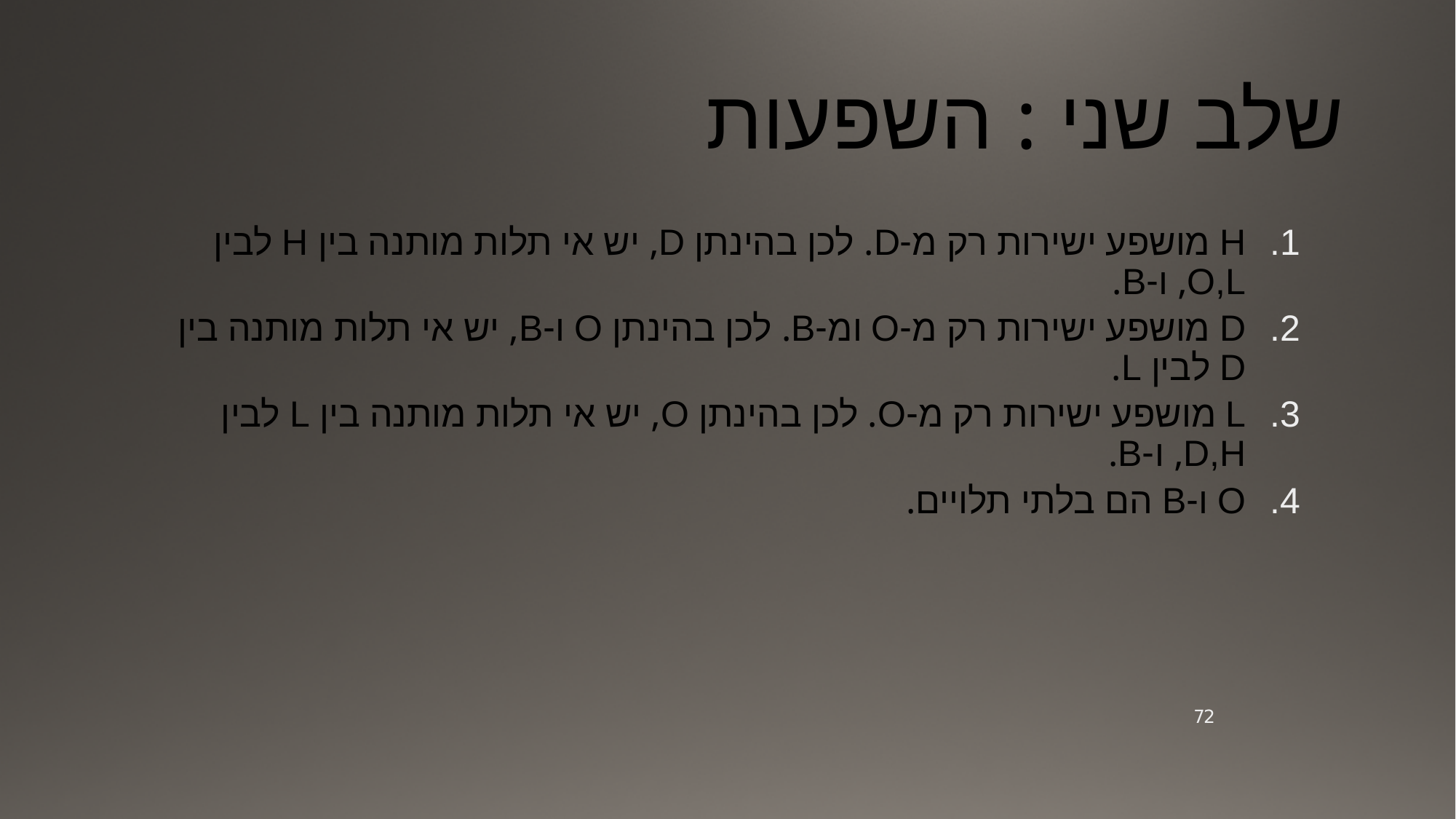

# שלב שני : השפעות
H מושפע ישירות רק מ-D. לכן בהינתן D, יש אי תלות מותנה בין H לבין O,L, ו-B.
D מושפע ישירות רק מ-O ומ-B. לכן בהינתן O ו-B, יש אי תלות מותנה בין D לבין L.
L מושפע ישירות רק מ-O. לכן בהינתן O, יש אי תלות מותנה בין L לבין D,H, ו-B.
O ו-B הם בלתי תלויים.

72